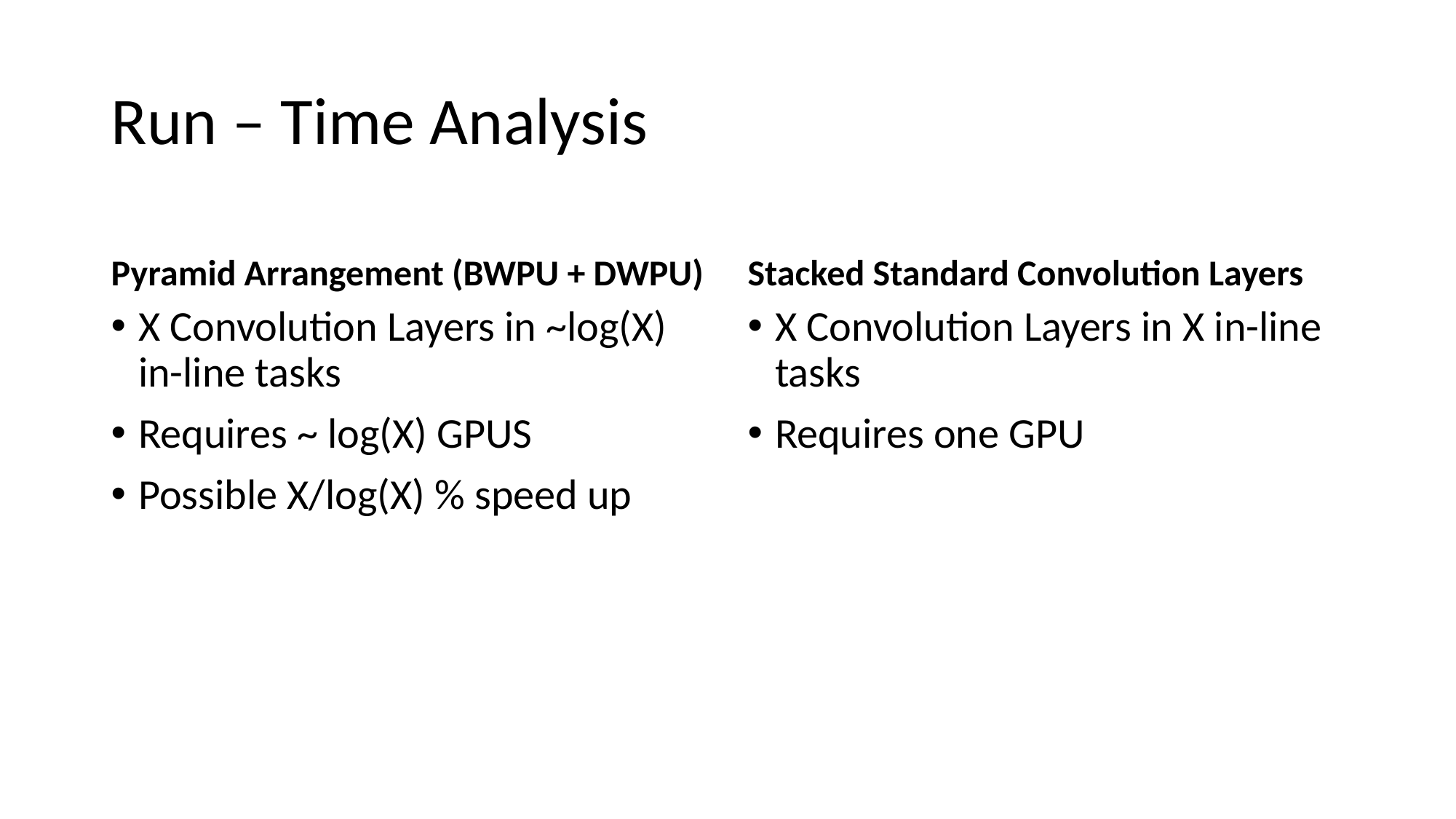

# Run – Time Analysis
Pyramid Arrangement (BWPU + DWPU)
Stacked Standard Convolution Layers
X Convolution Layers in ~log(X) in-line tasks
Requires ~ log(X) GPUS
Possible X/log(X) % speed up

X Convolution Layers in X in-line tasks
Requires one GPU